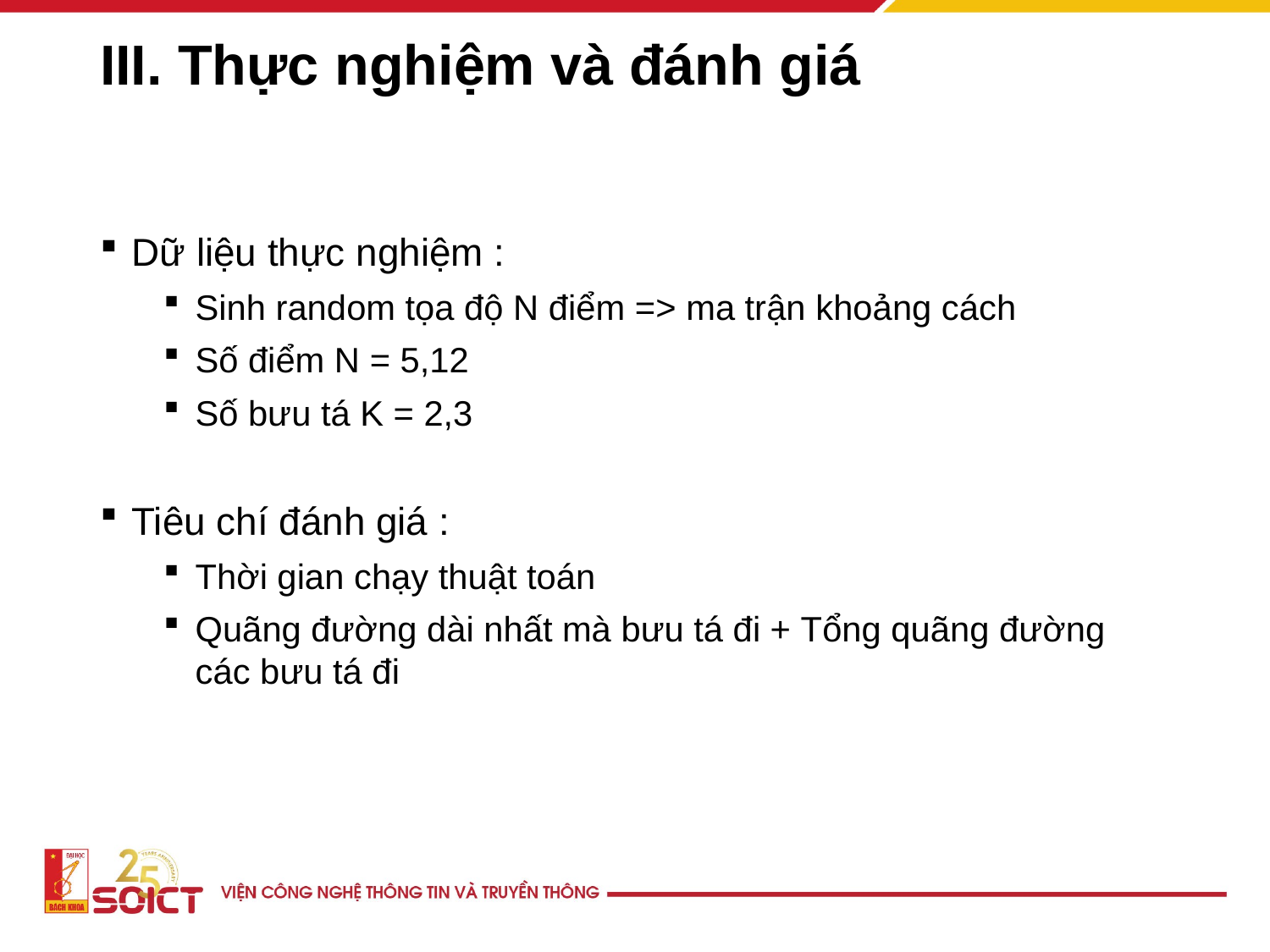

# III. Thực nghiệm và đánh giá
Dữ liệu thực nghiệm :
Sinh random tọa độ N điểm => ma trận khoảng cách
Số điểm N = 5,12
Số bưu tá K = 2,3

Tiêu chí đánh giá :
Thời gian chạy thuật toán
Quãng đường dài nhất mà bưu tá đi + Tổng quãng đường các bưu tá đi